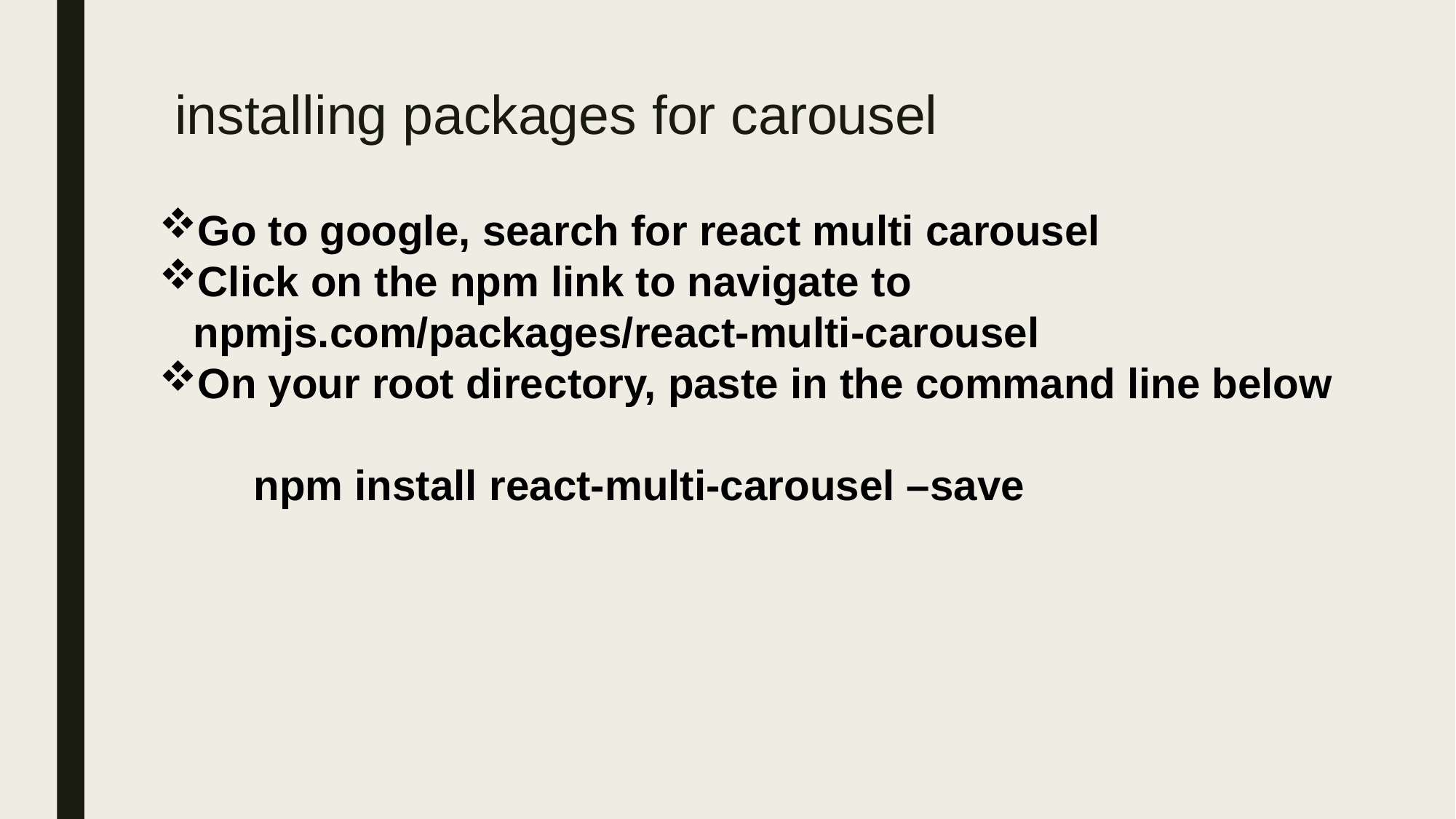

# installing packages for carousel
Go to google, search for react multi carousel
Click on the npm link to navigate to npmjs.com/packages/react-multi-carousel
On your root directory, paste in the command line below

        npm install react-multi-carousel –save